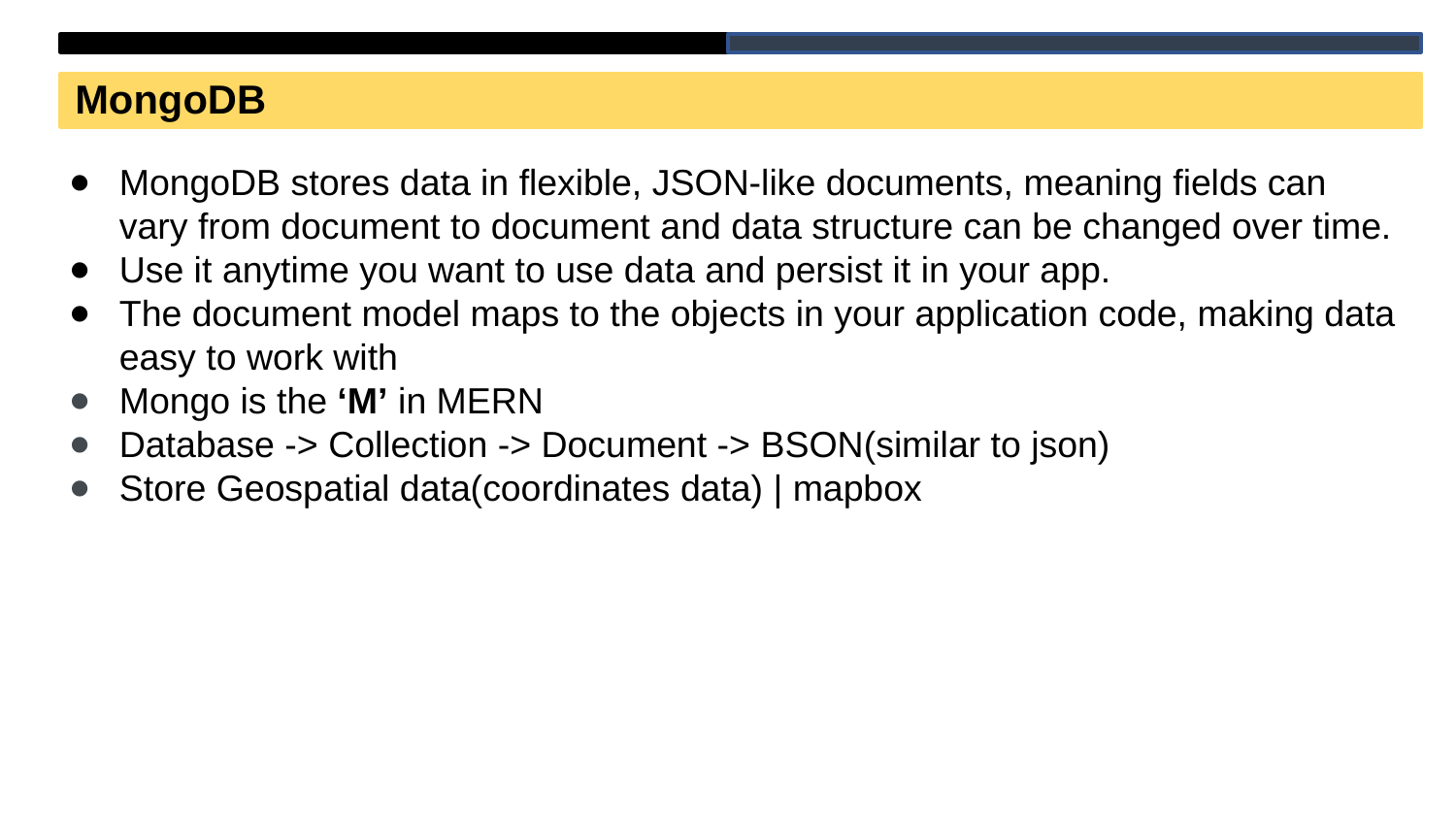

MongoDB

MongoDB stores data in flexible, JSON-like documents, meaning fields can vary from document to document and data structure can be changed over time.
Use it anytime you want to use data and persist it in your app.
The document model maps to the objects in your application code, making data easy to work with
Mongo is the ‘M’ in MERN
Database -> Collection -> Document -> BSON(similar to json)
Store Geospatial data(coordinates data) | mapbox